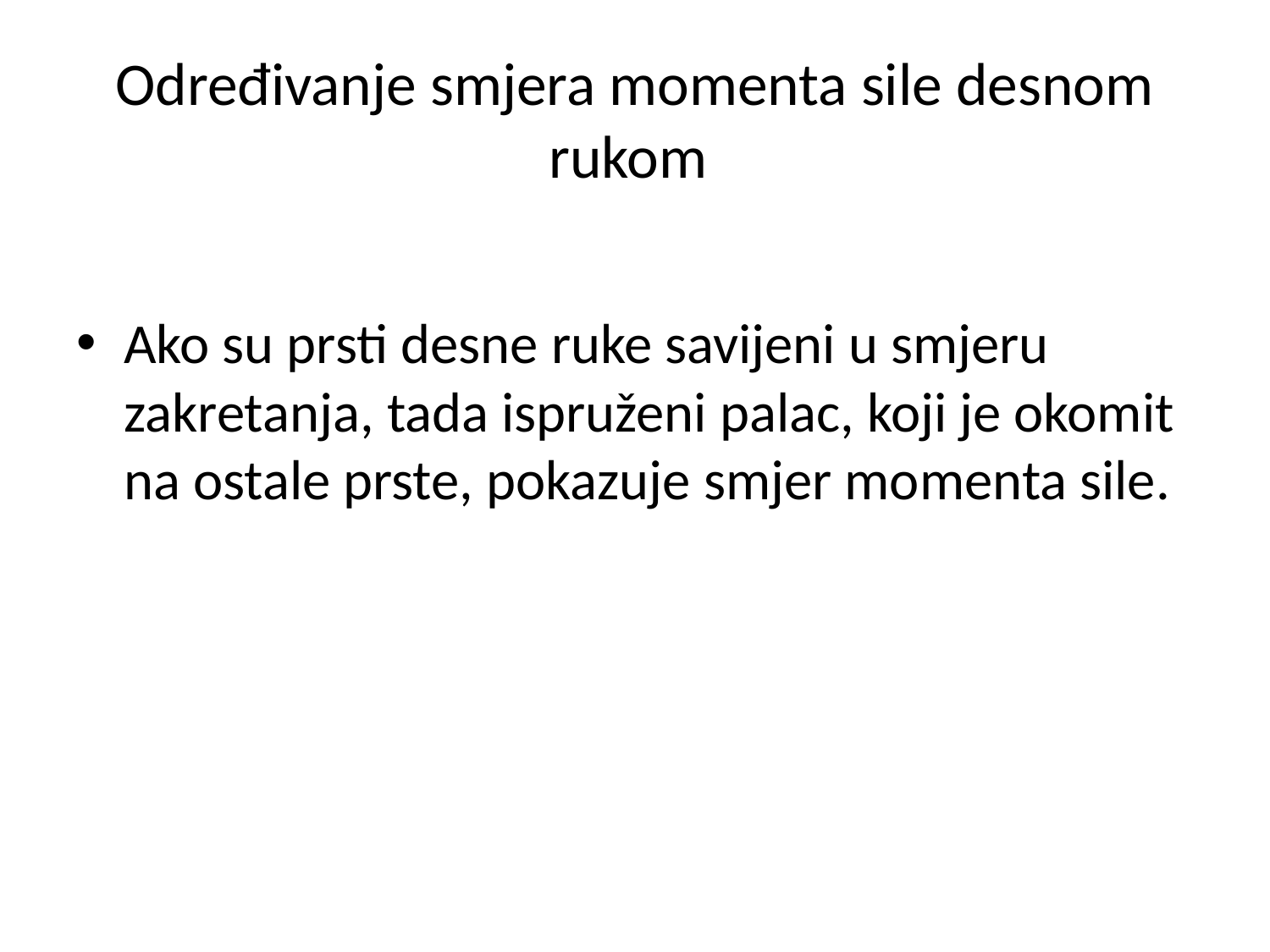

# Određivanje smjera momenta sile desnom rukom

Ako su prsti desne ruke savijeni u smjeru zakretanja, tada ispruženi palac, koji je okomit na ostale prste, pokazuje smjer momenta sile.